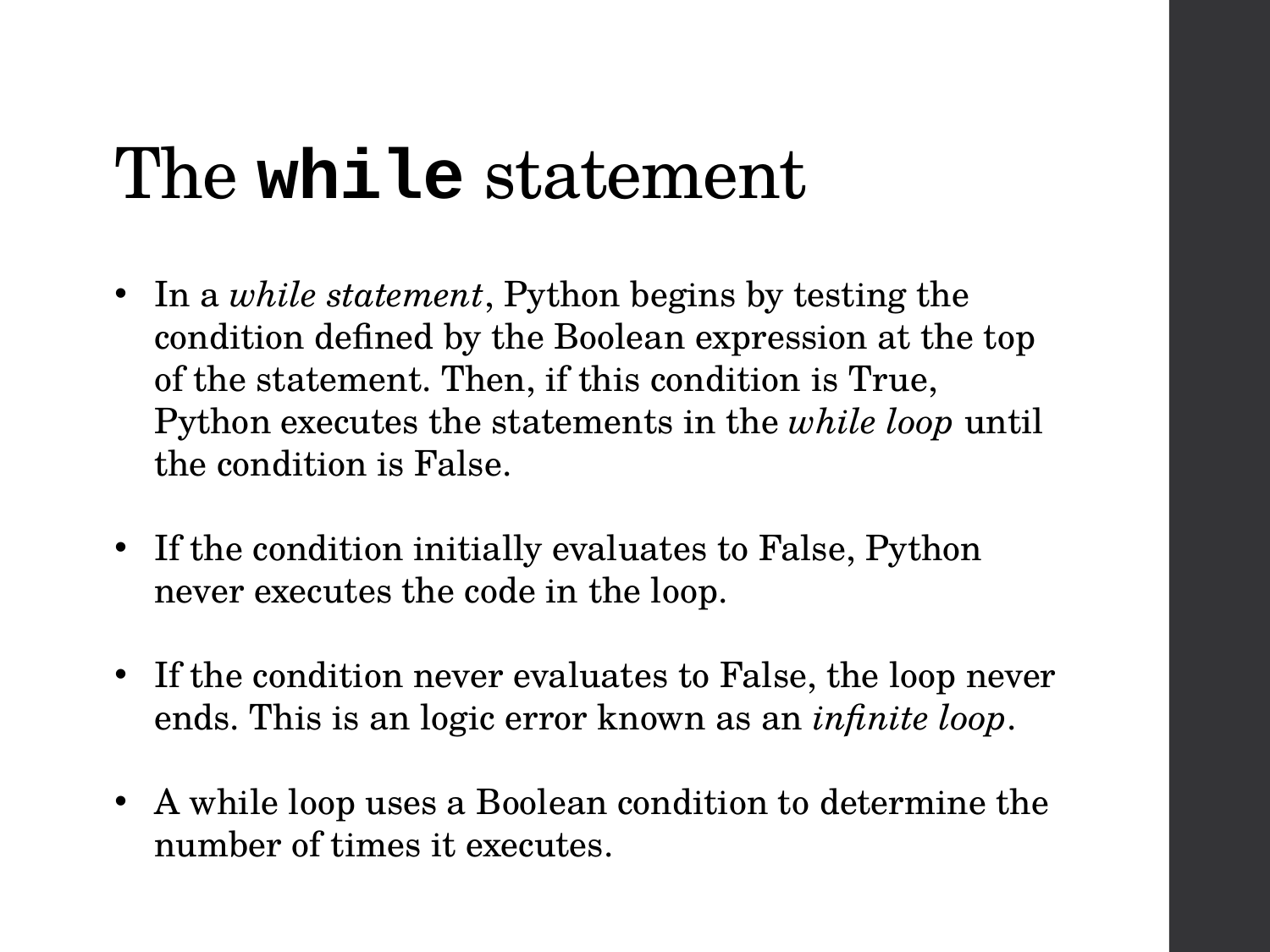

The while statement
In a while statement, Python begins by testing the condition defined by the Boolean expression at the top of the statement. Then, if this condition is True, Python executes the statements in the while loop until the condition is False.

If the condition initially evaluates to False, Python never executes the code in the loop.

If the condition never evaluates to False, the loop never ends. This is an logic error known as an infinite loop.

A while loop uses a Boolean condition to determine the number of times it executes.